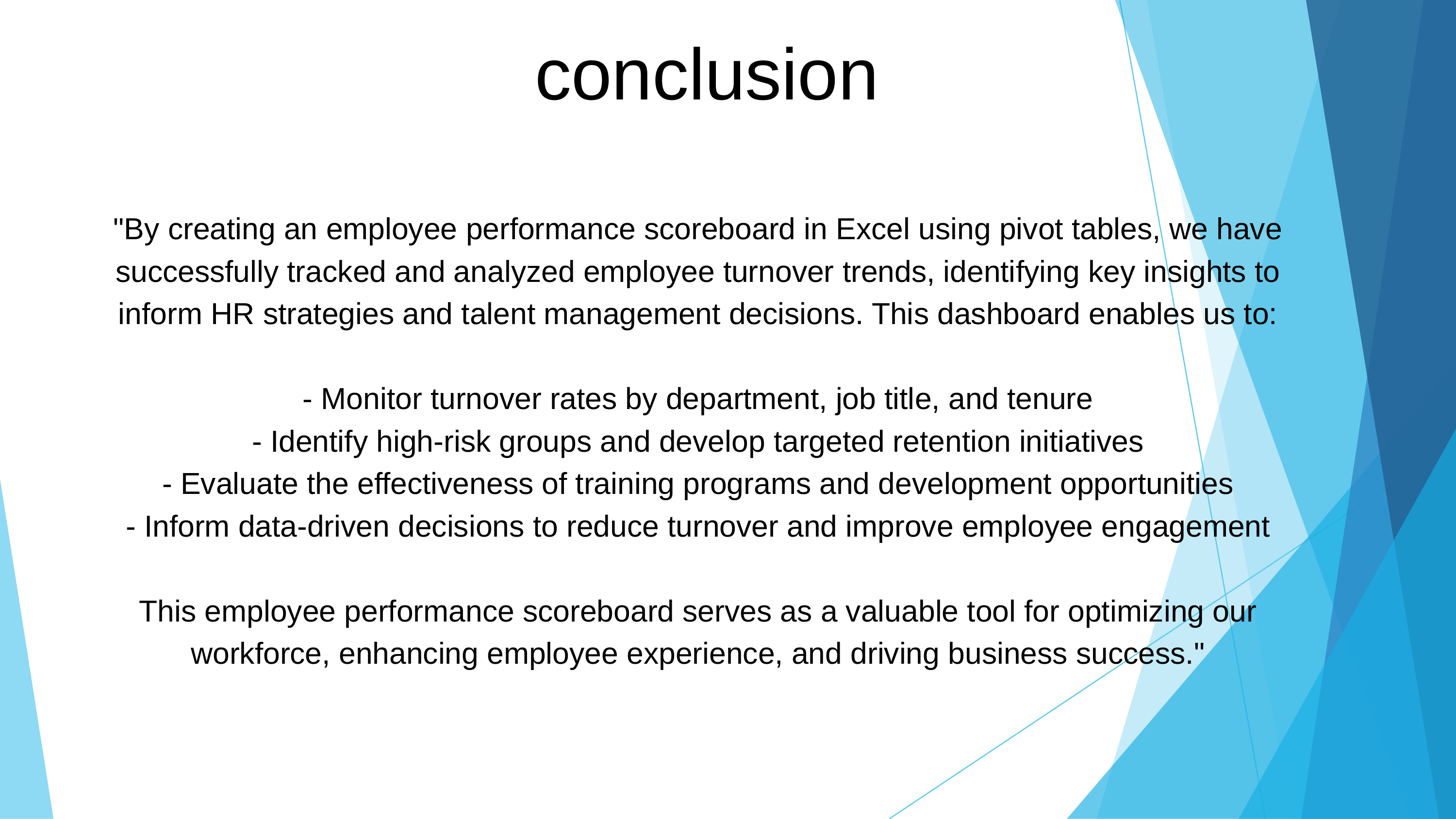

conclusion

"By creating an employee performance scoreboard in Excel using pivot tables, we have successfully tracked and analyzed employee turnover trends, identifying key insights to inform HR strategies and talent management decisions. This dashboard enables us to:

- Monitor turnover rates by department, job title, and tenure
- Identify high-risk groups and develop targeted retention initiatives
- Evaluate the effectiveness of training programs and development opportunities
- Inform data-driven decisions to reduce turnover and improve employee engagement

This employee performance scoreboard serves as a valuable tool for optimizing our workforce, enhancing employee experience, and driving business success."